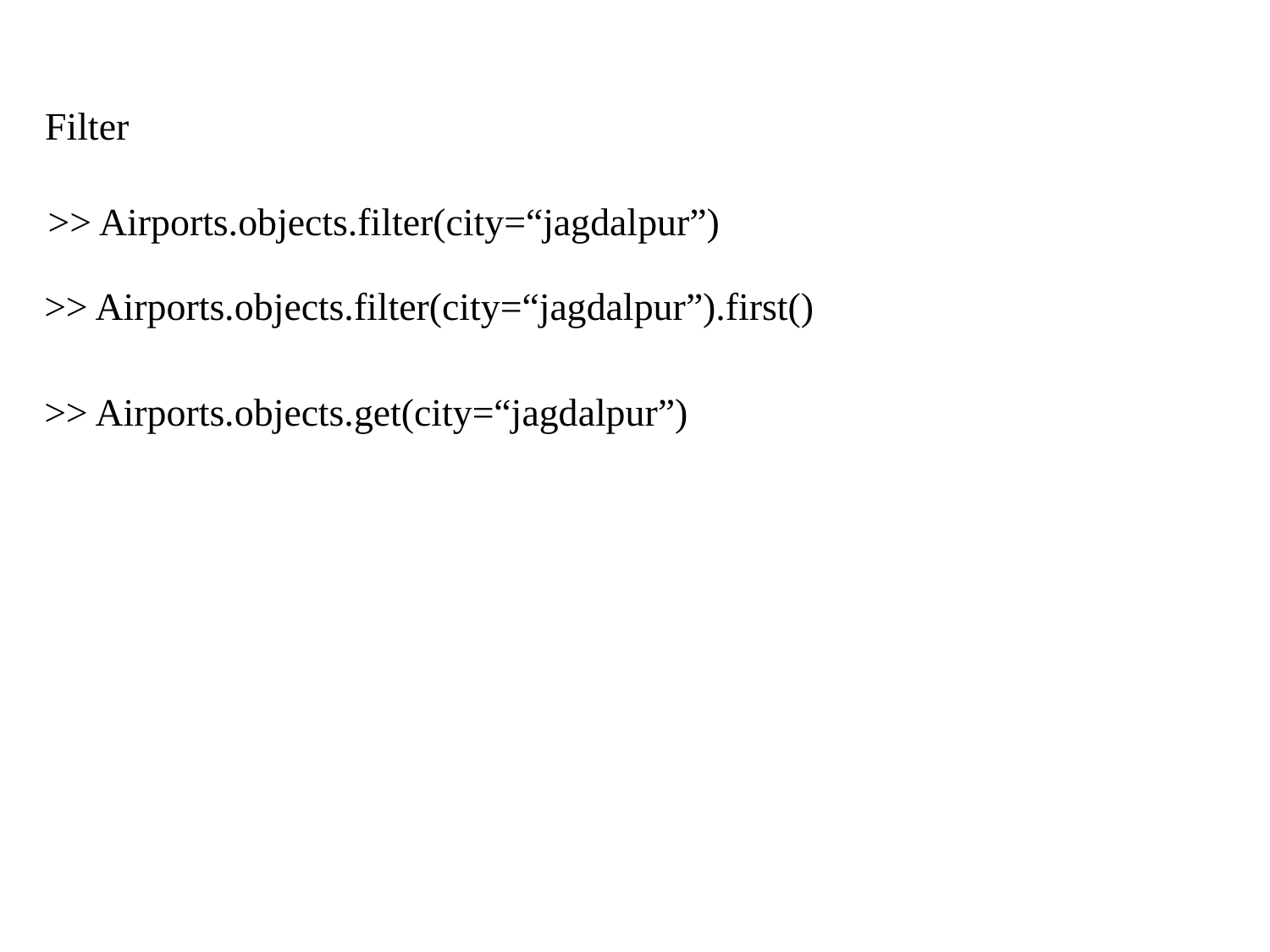

Filter
>> Airports.objects.filter(city=“jagdalpur”)
>> Airports.objects.filter(city=“jagdalpur”).first()
>> Airports.objects.get(city=“jagdalpur”)